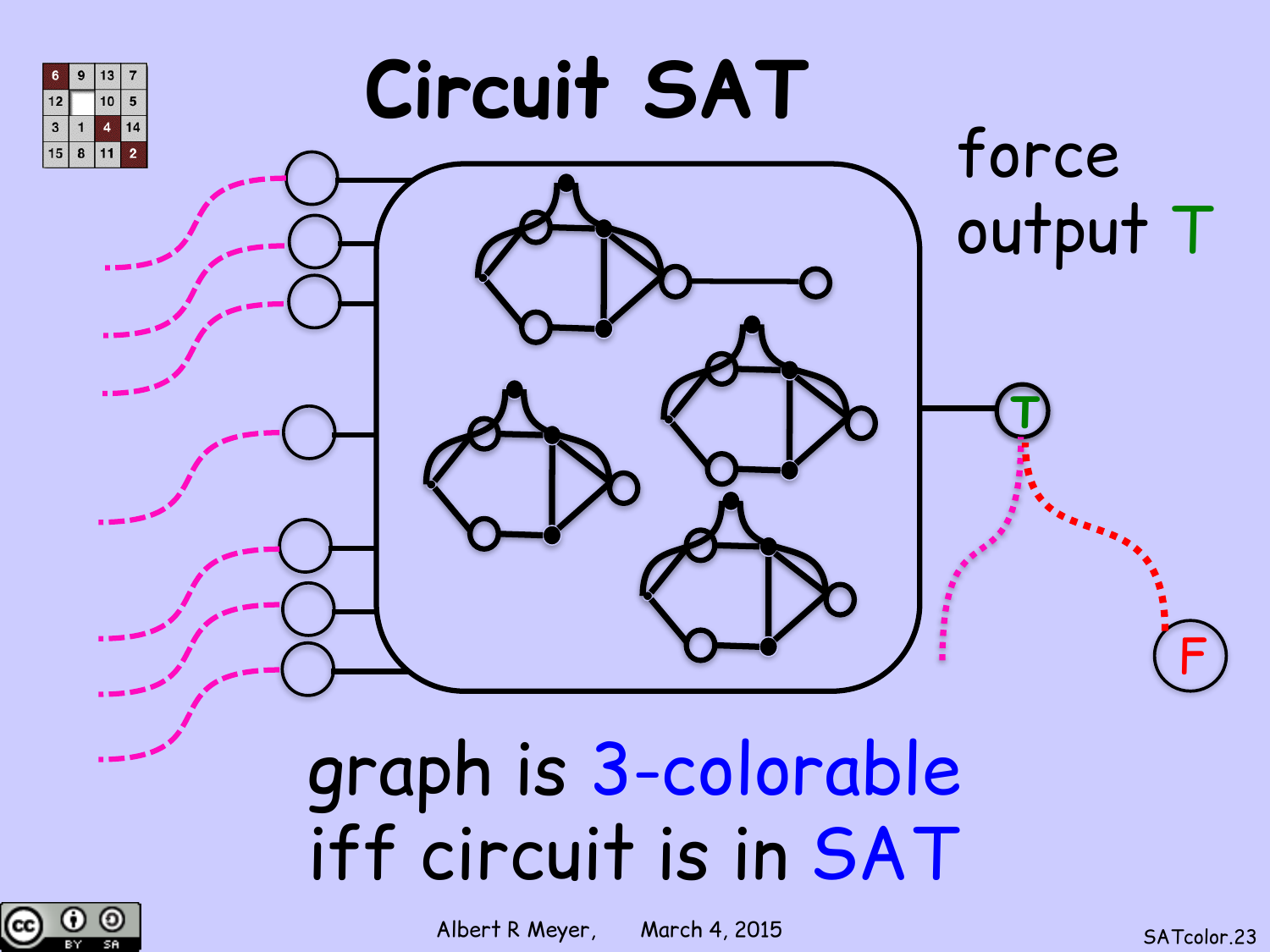

# Circuit SAT
force
output T

T

F

graph is 3-colorable
iff circuit is in SAT
SATcolor.23